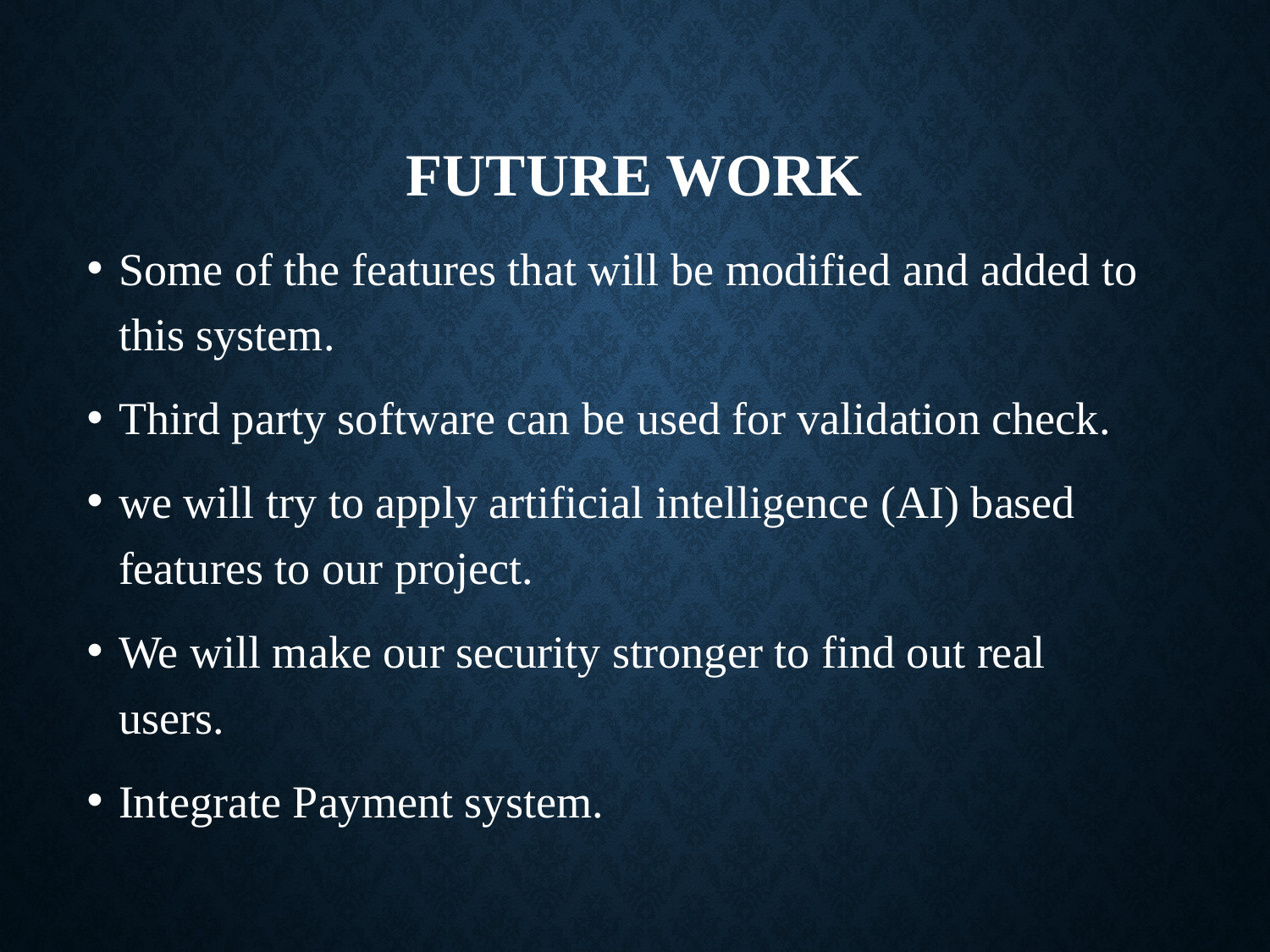

# FUTURE WORK
Some of the features that will be modified and added to this system.
Third party software can be used for validation check.
we will try to apply artificial intelligence (AI) based features to our project.
We will make our security stronger to find out real users.
Integrate Payment system.